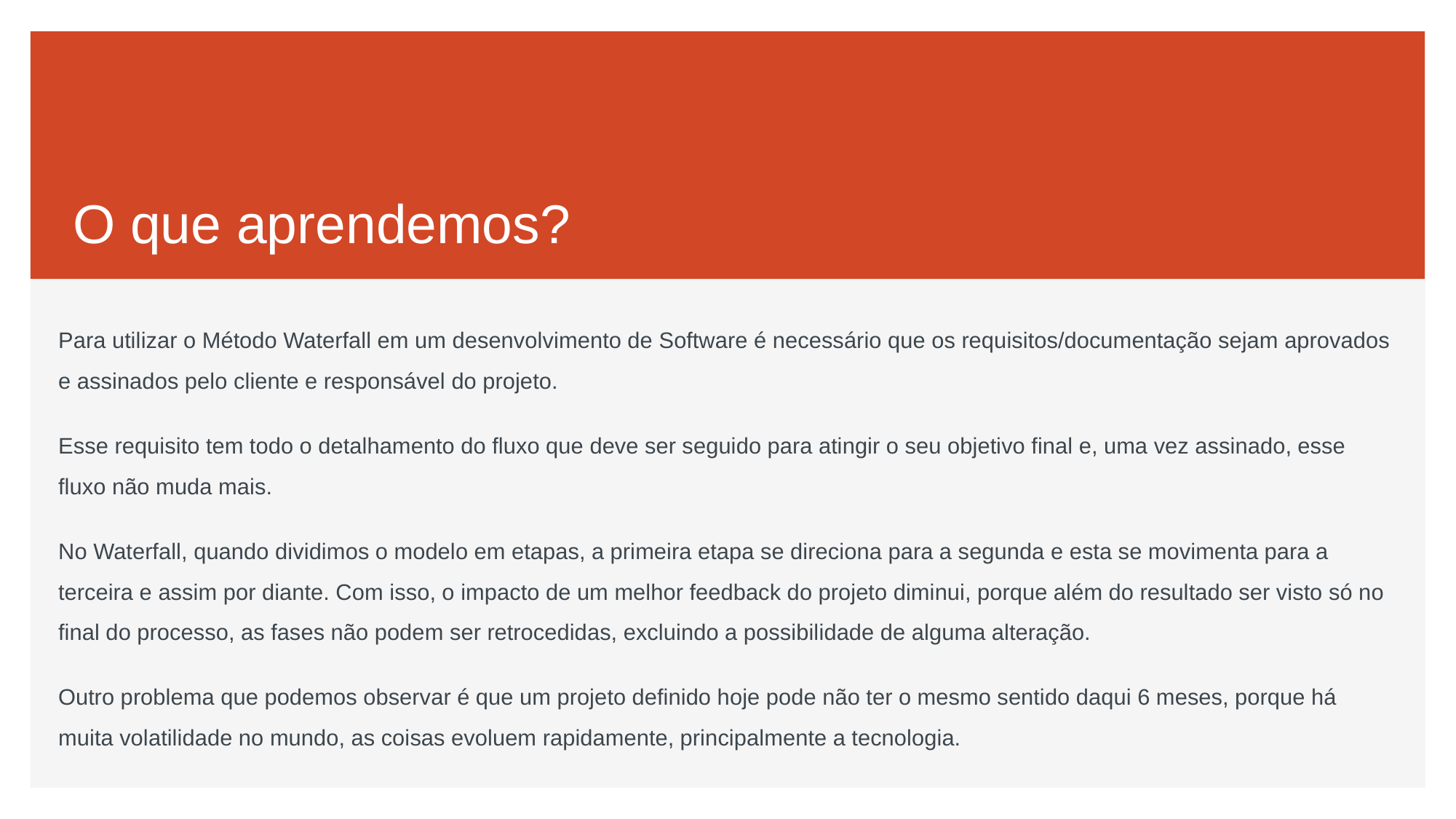

# O que aprendemos?
Para utilizar o Método Waterfall em um desenvolvimento de Software é necessário que os requisitos/documentação sejam aprovados e assinados pelo cliente e responsável do projeto.
Esse requisito tem todo o detalhamento do fluxo que deve ser seguido para atingir o seu objetivo final e, uma vez assinado, esse fluxo não muda mais.
No Waterfall, quando dividimos o modelo em etapas, a primeira etapa se direciona para a segunda e esta se movimenta para a terceira e assim por diante. Com isso, o impacto de um melhor feedback do projeto diminui, porque além do resultado ser visto só no final do processo, as fases não podem ser retrocedidas, excluindo a possibilidade de alguma alteração.
Outro problema que podemos observar é que um projeto definido hoje pode não ter o mesmo sentido daqui 6 meses, porque há muita volatilidade no mundo, as coisas evoluem rapidamente, principalmente a tecnologia.